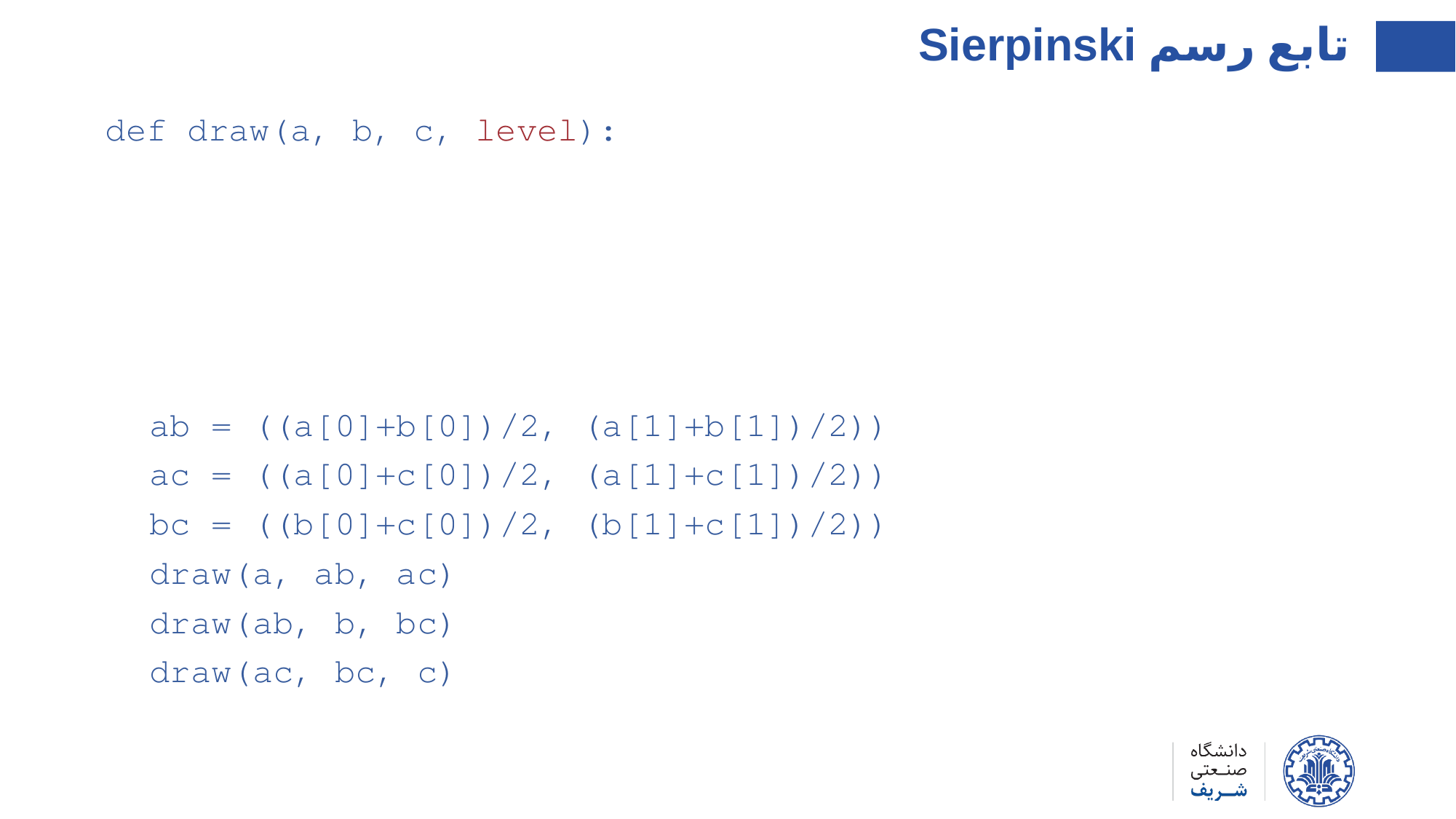

تابع رسم Sierpinski
def draw(a, b, c, level):
if level==0:
line(a, b)
line(a, c)
li
ne(b, c)
ab = ((a[0]+b[0])/2, (a[1]+b[1])/2))
ac = ((a[0]+c[0])/2, (a[1]+c[1])/2))
bc = ((b[0]+c[0])/2, (b[1]+c[1])/2))
draw(a, ab, ac)
draw(ab, b, bc)
draw(ac, bc, c)